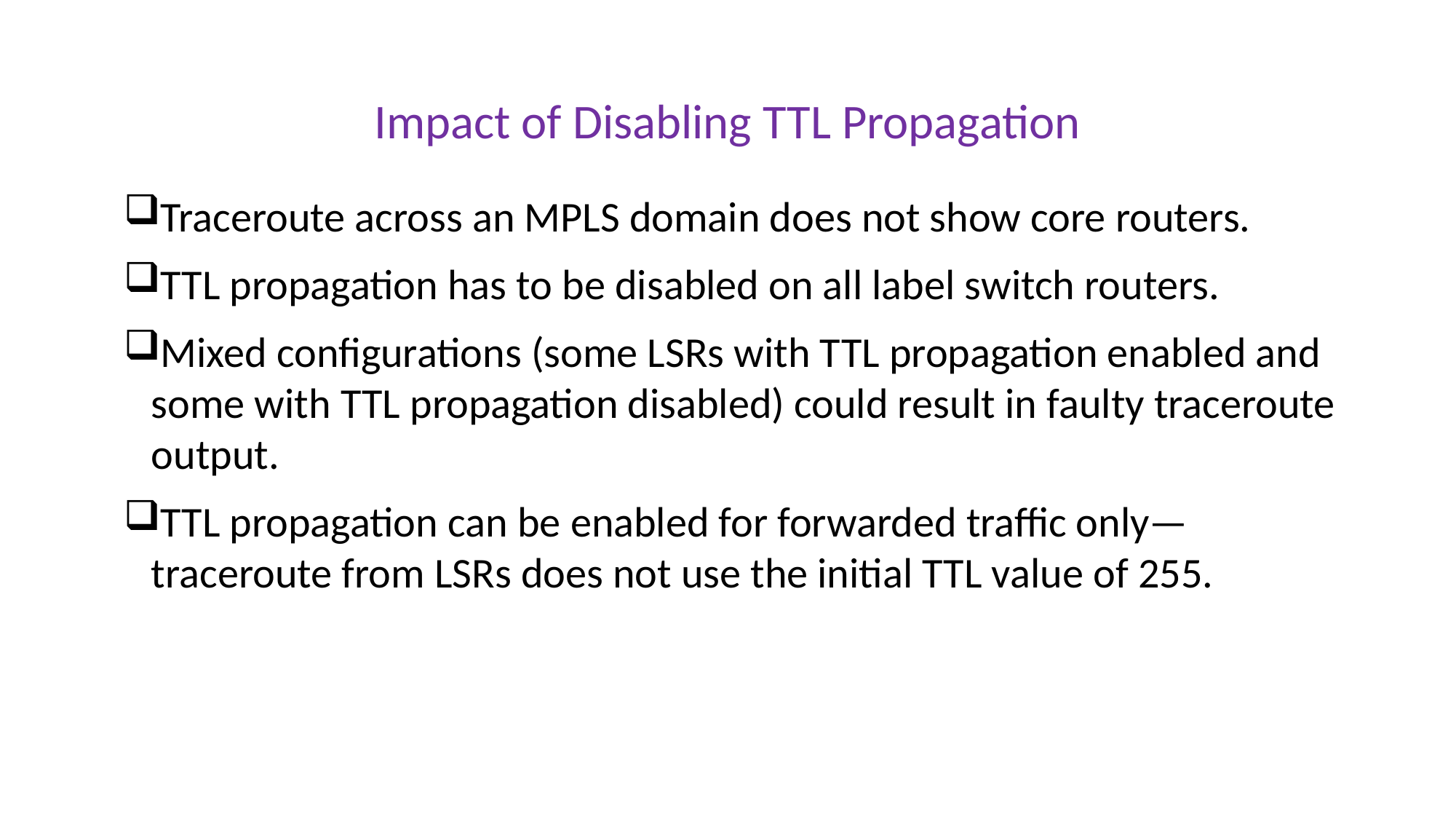

Impact of Disabling TTL Propagation
Traceroute across an MPLS domain does not show core routers.
TTL propagation has to be disabled on all label switch routers.
Mixed configurations (some LSRs with TTL propagation enabled and some with TTL propagation disabled) could result in faulty traceroute output.
TTL propagation can be enabled for forwarded traffic only—traceroute from LSRs does not use the initial TTL value of 255.